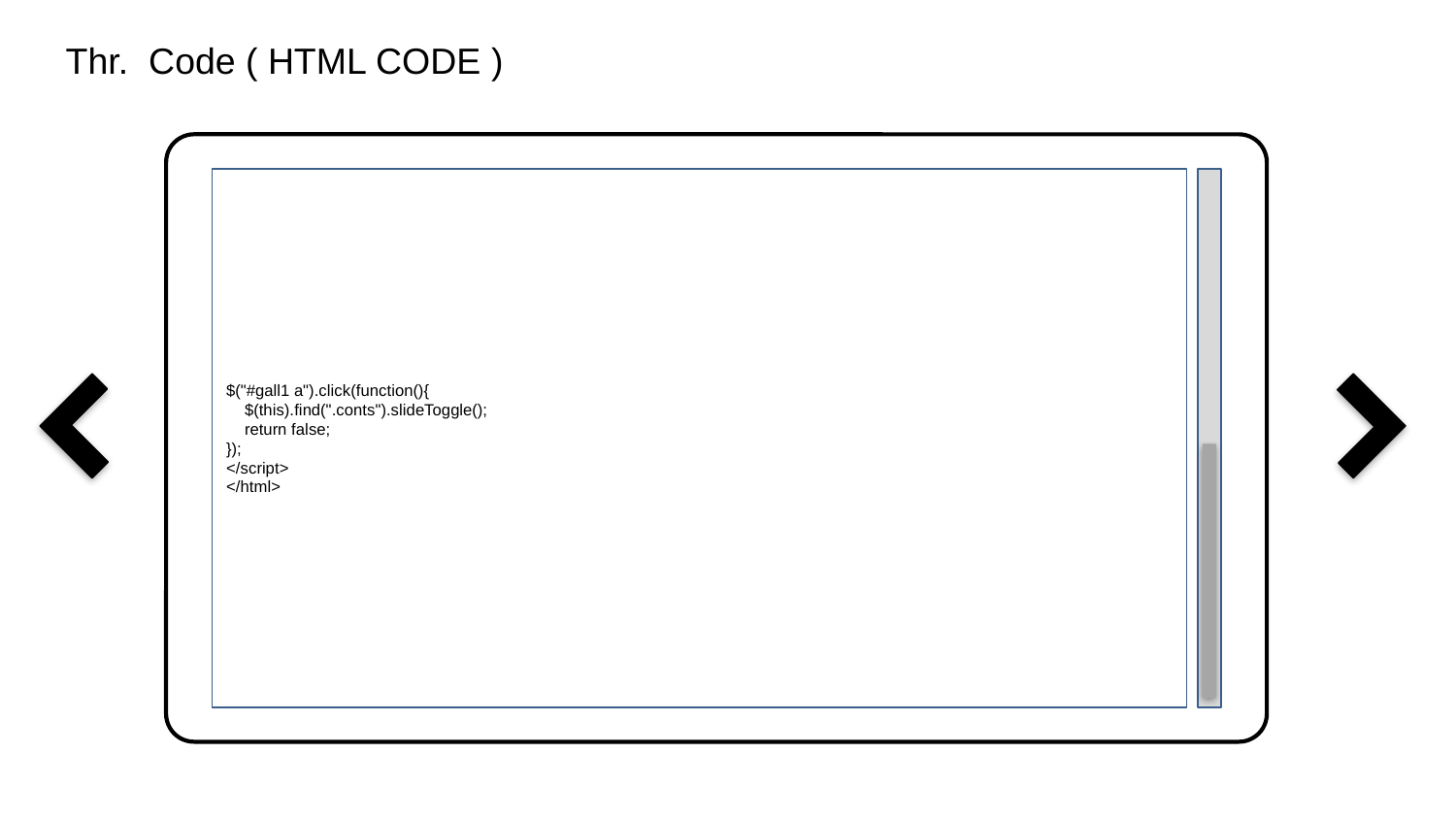

Thr.  Code ( HTML CODE )

$("#gall1 a").click(function(){
    $(this).find(".conts").slideToggle();
    return false;
});
</script>
</html>